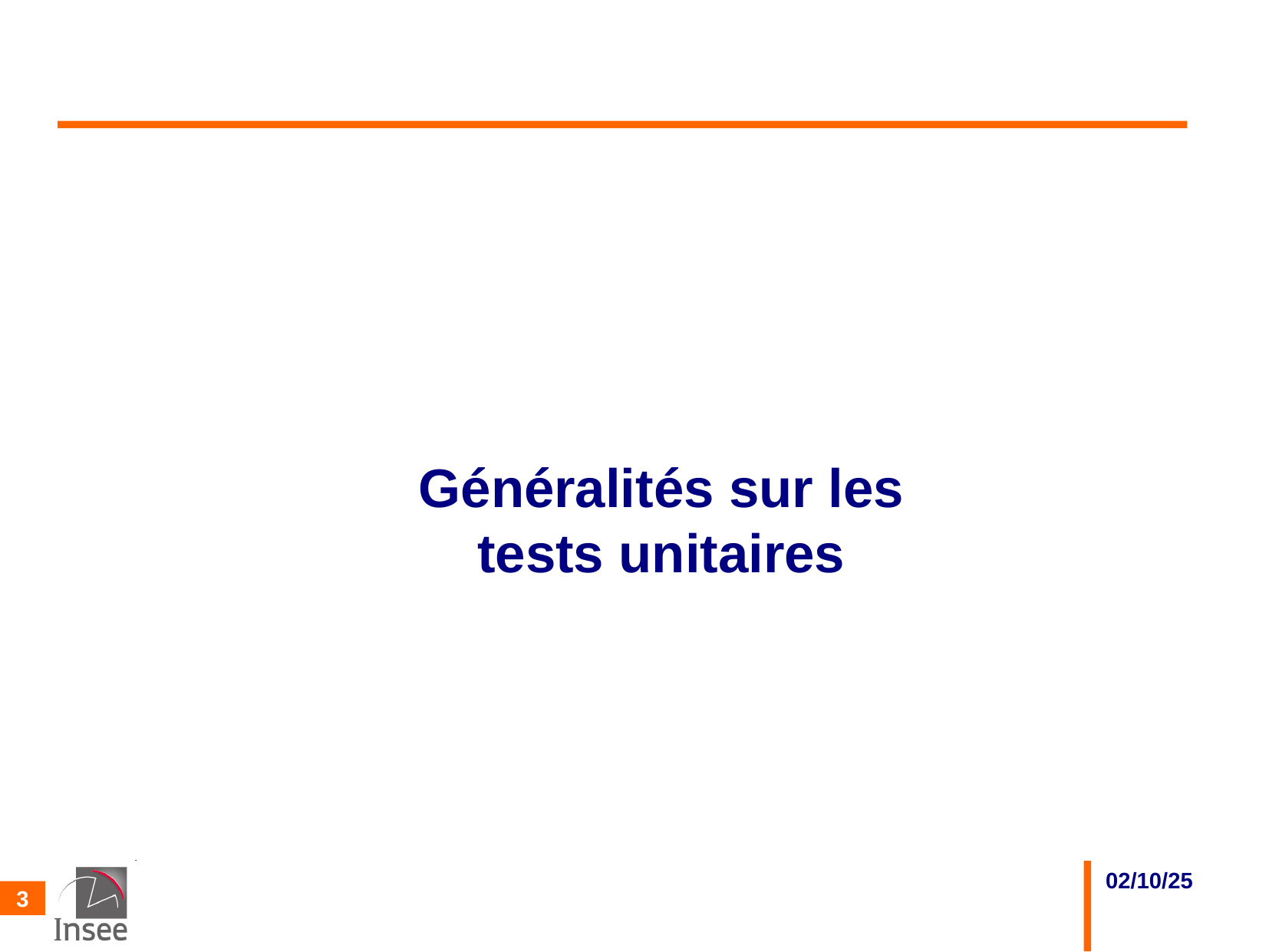

#

Généralités sur les tests unitaires
02/10/25
3